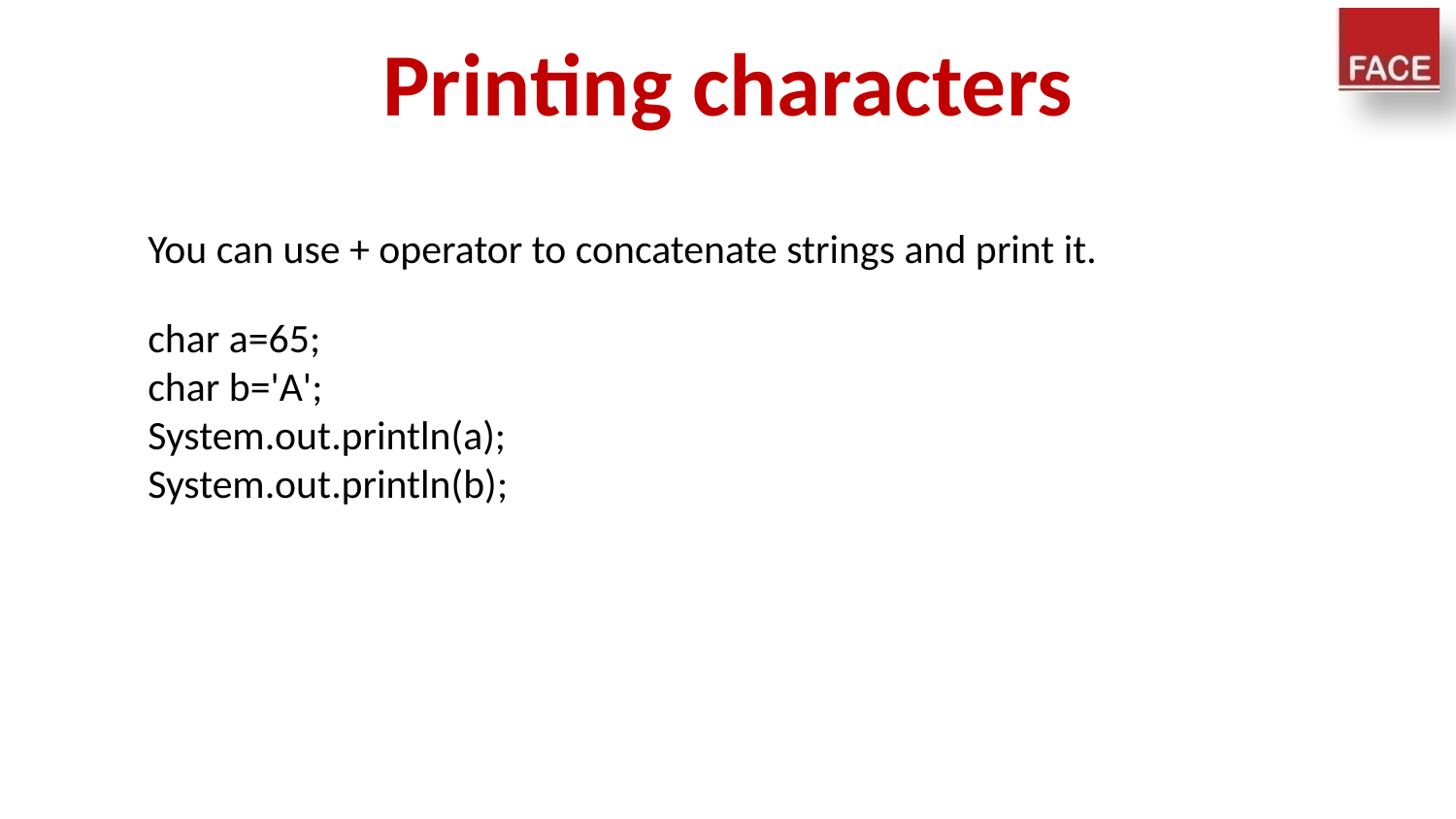

# Printing characters
You can use + operator to concatenate strings and print it.
char a=65;
char b='A';
System.out.println(a);
System.out.println(b);